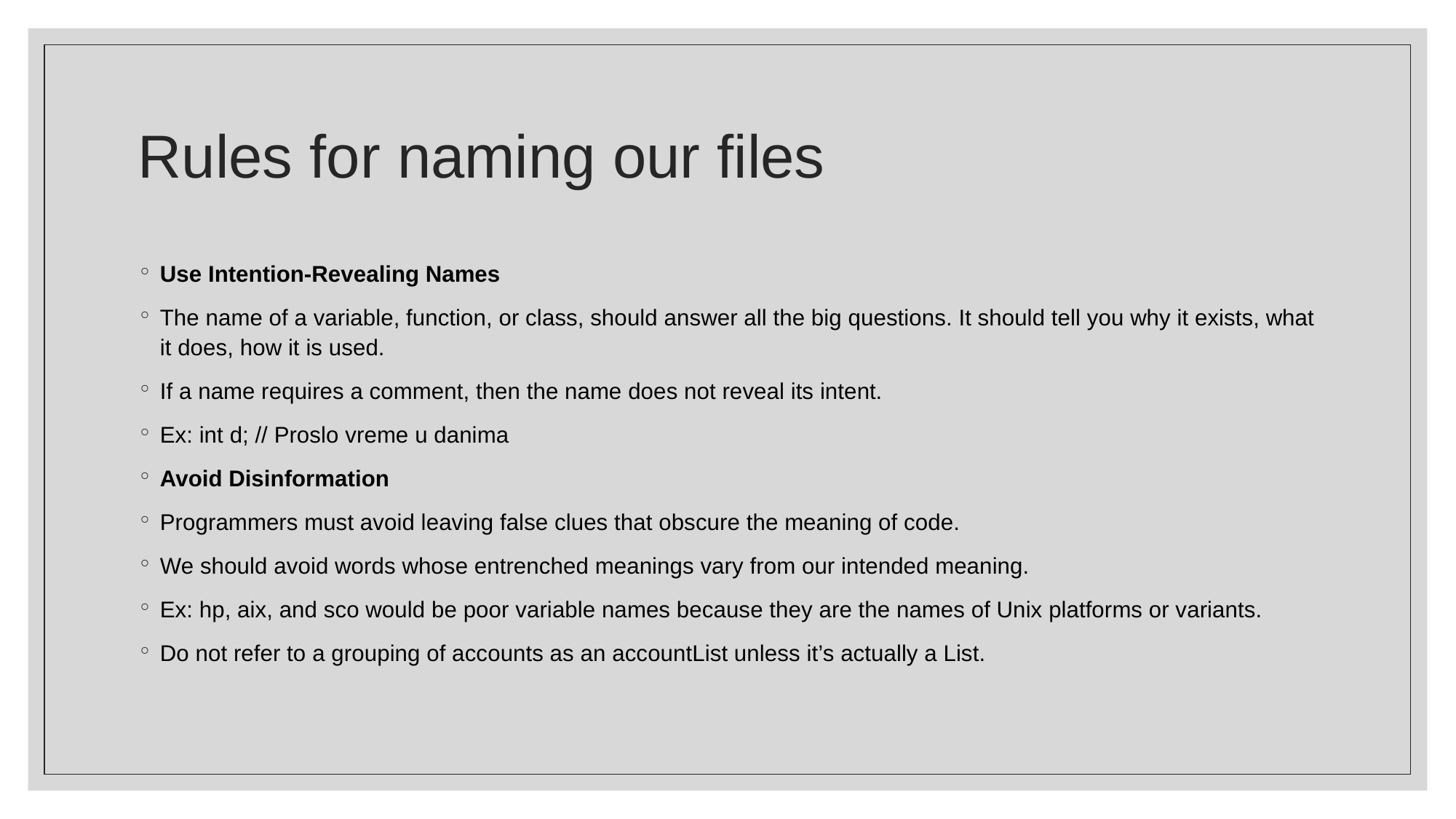

# Rules for naming our files
Use Intention-Revealing Names
The name of a variable, function, or class, should answer all the big questions. It should tell you why it exists, what it does, how it is used.
If a name requires a comment, then the name does not reveal its intent.
Ex: int d; // Proslo vreme u danima
Avoid Disinformation
Programmers must avoid leaving false clues that obscure the meaning of code.
We should avoid words whose entrenched meanings vary from our intended meaning.
Ex: hp, aix, and sco would be poor variable names because they are the names of Unix platforms or variants.
Do not refer to a grouping of accounts as an accountList unless it’s actually a List.